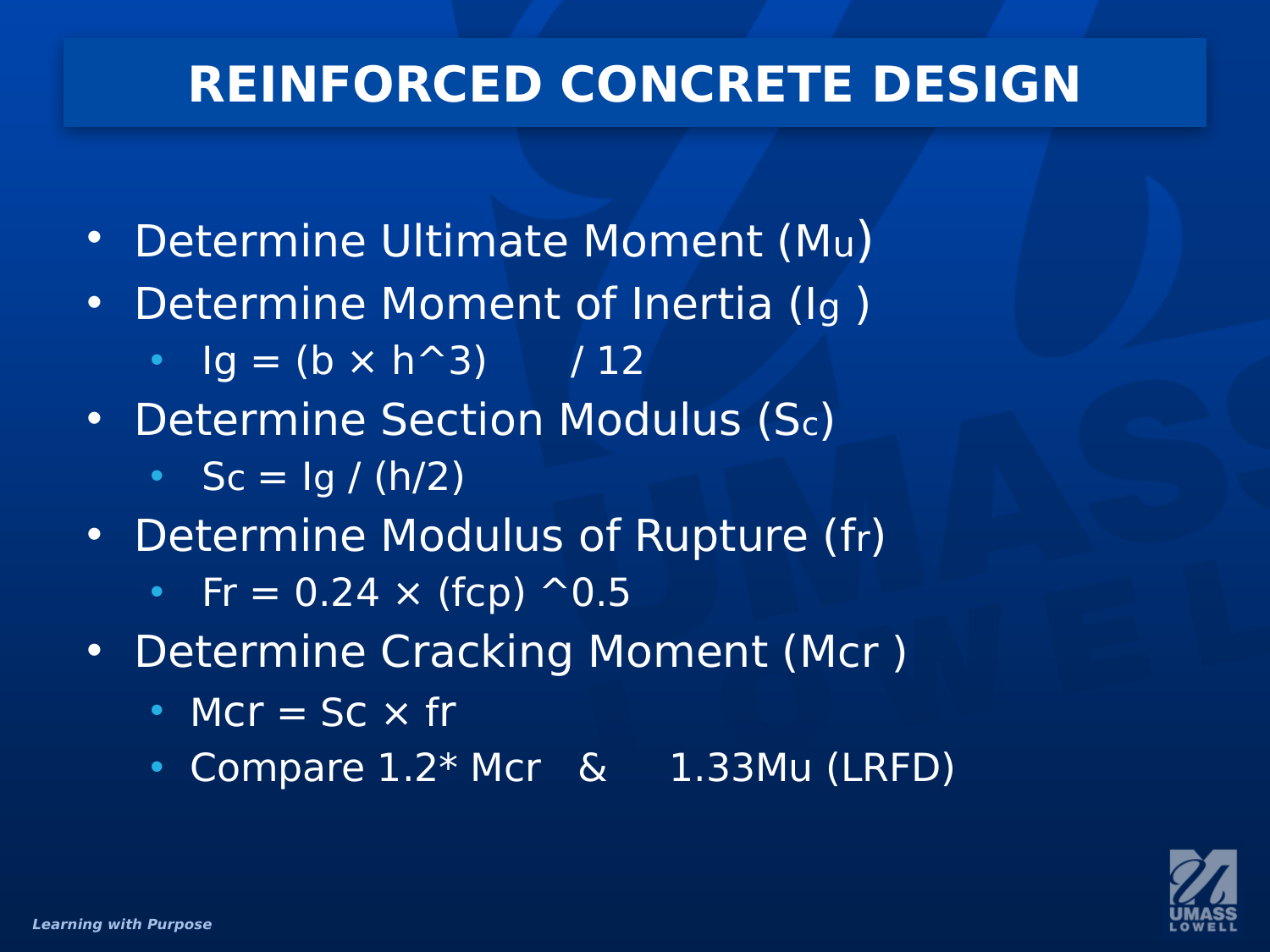

# REINFORCED CONCRETE DESIGN
Determine Ultimate Moment (Mu)
Determine Moment of Inertia (Ig )
 Ig = (b × h^3)	/ 12
Determine Section Modulus (Sc)
 Sc = Ig / (h/2)
Determine Modulus of Rupture (fr)
 Fr = 0.24 × (fcp) ^0.5
Determine Cracking Moment (Mcr )
Mcr = Sc × fr
Compare 1.2* Mcr   &     1.33Mu (LRFD)